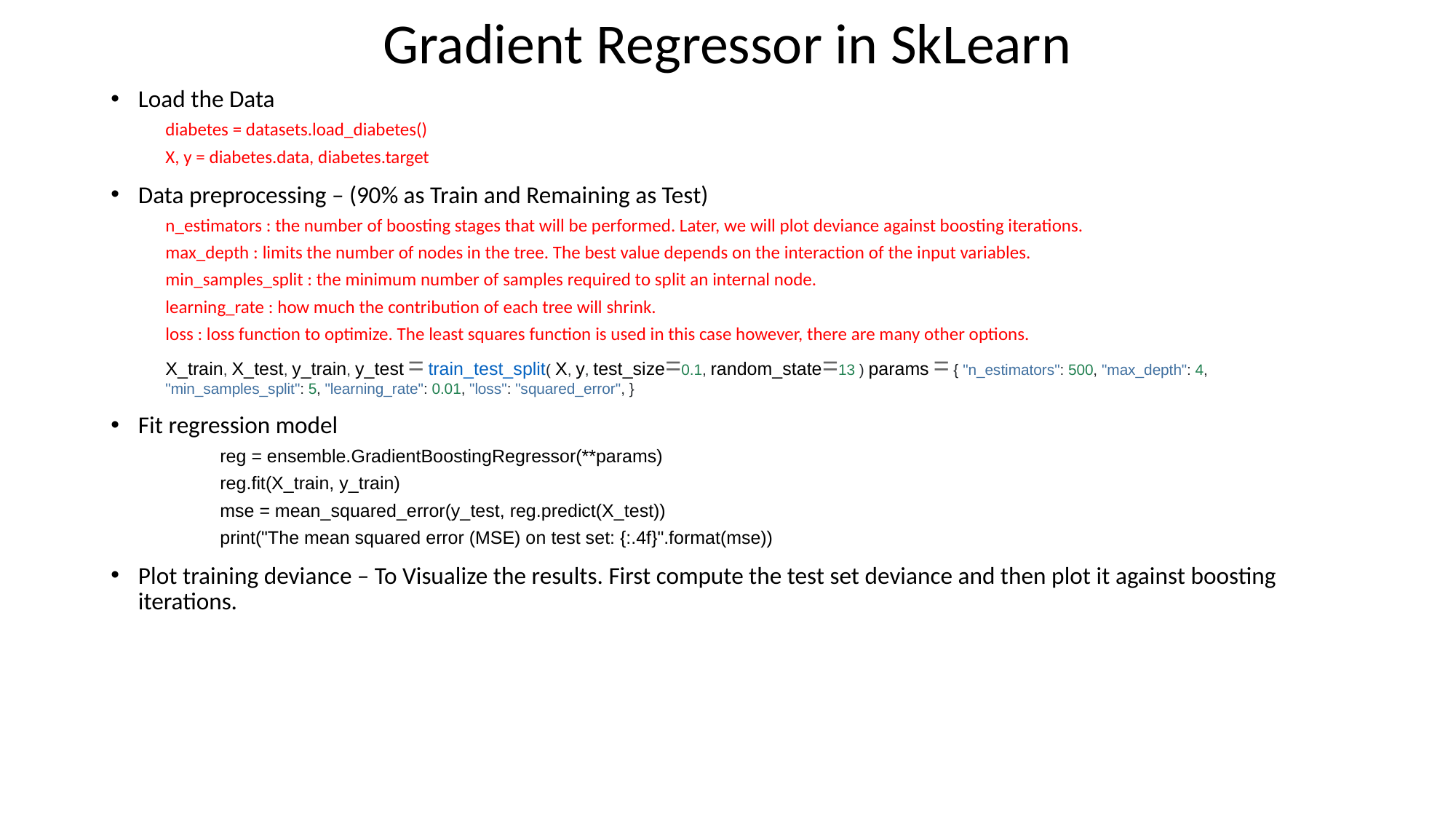

# Gradient Regressor in SkLearn
Load the Data
diabetes = datasets.load_diabetes()
X, y = diabetes.data, diabetes.target
Data preprocessing – (90% as Train and Remaining as Test)
n_estimators : the number of boosting stages that will be performed. Later, we will plot deviance against boosting iterations.
max_depth : limits the number of nodes in the tree. The best value depends on the interaction of the input variables.
min_samples_split : the minimum number of samples required to split an internal node.
learning_rate : how much the contribution of each tree will shrink.
loss : loss function to optimize. The least squares function is used in this case however, there are many other options.
X_train, X_test, y_train, y_test = train_test_split( X, y, test_size=0.1, random_state=13 ) params = { "n_estimators": 500, "max_depth": 4, "min_samples_split": 5, "learning_rate": 0.01, "loss": "squared_error", }
Fit regression model
	reg = ensemble.GradientBoostingRegressor(**params)
	reg.fit(X_train, y_train)
	mse = mean_squared_error(y_test, reg.predict(X_test))
	print("The mean squared error (MSE) on test set: {:.4f}".format(mse))
Plot training deviance – To Visualize the results. First compute the test set deviance and then plot it against boosting iterations.